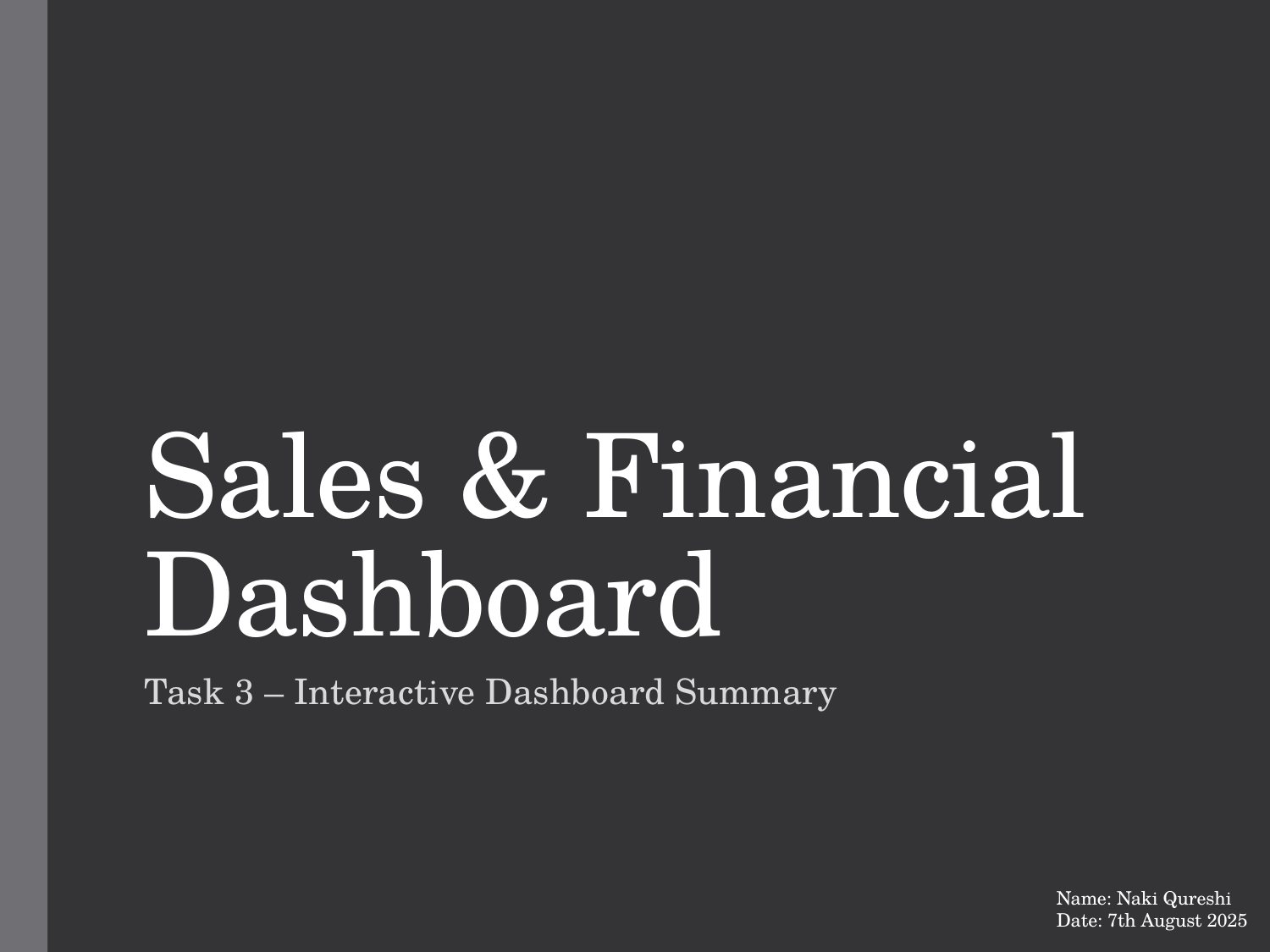

# Sales & Financial Dashboard
Task 3 – Interactive Dashboard Summary
Name: Naki Qureshi
Date: 7th August 2025